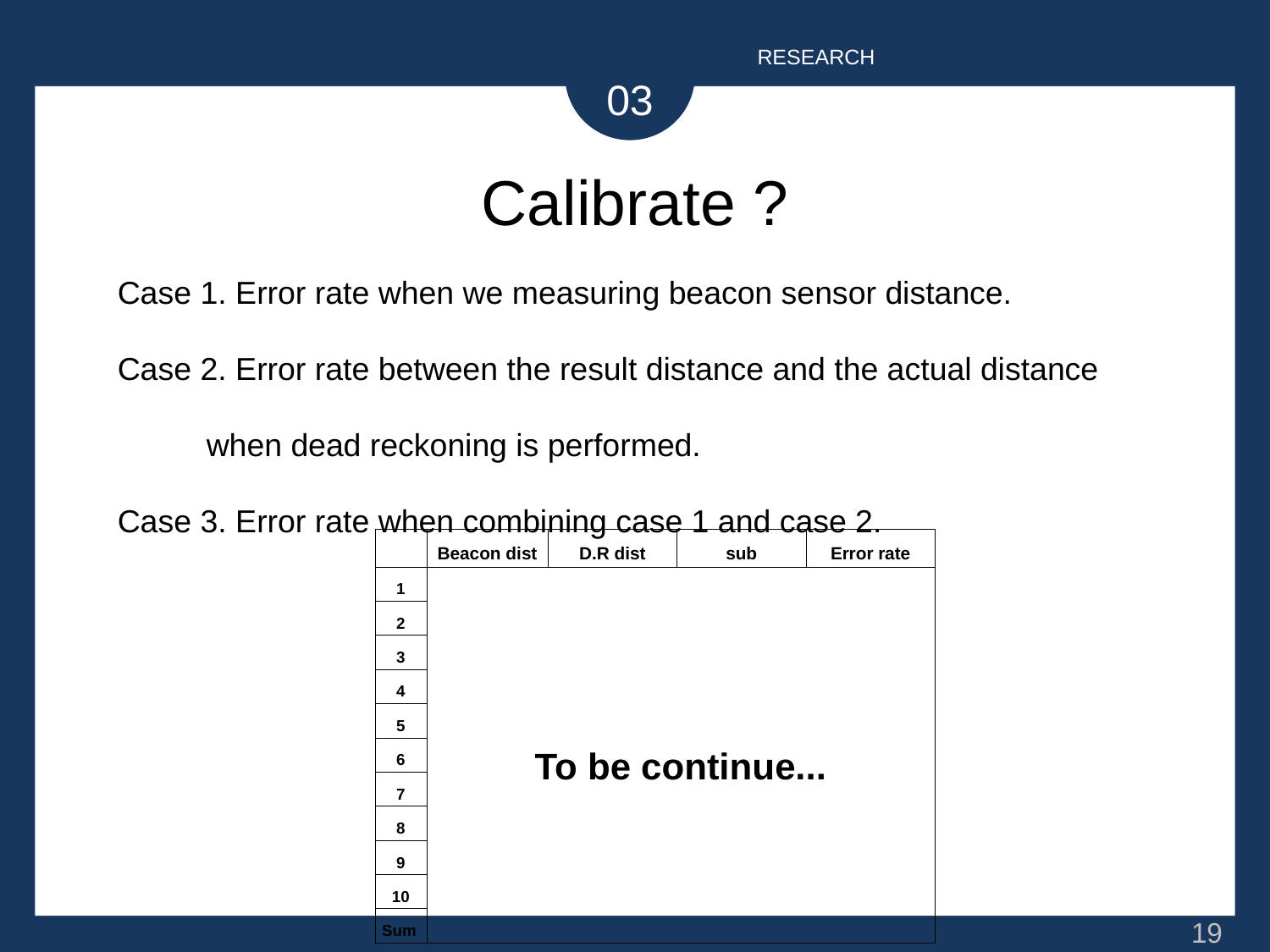

RESEARCH
03

Calibrate ?
Case 1. Error rate when we measuring beacon sensor distance.

Case 2. Error rate between the result distance and the actual distance
          when dead reckoning is performed.

Case 3. Error rate when combining case 1 and case 2.

|  | Beacon dist | D.R dist | sub | Error rate |
| --- | --- | --- | --- | --- |
| 1 | To be continue... |  |  |  |
| 2 |  |  |  |  |
| 3 |  |  |  |  |
| 4 |  |  |  |  |
| 5 |  |  |  |  |
| 6 |  |  |  |  |
| 7 |  |  |  |  |
| 8 |  |  |  |  |
| 9 |  |  |  |  |
| 10 |  |  |  |  |
| Sum |  |  |  |  |
19